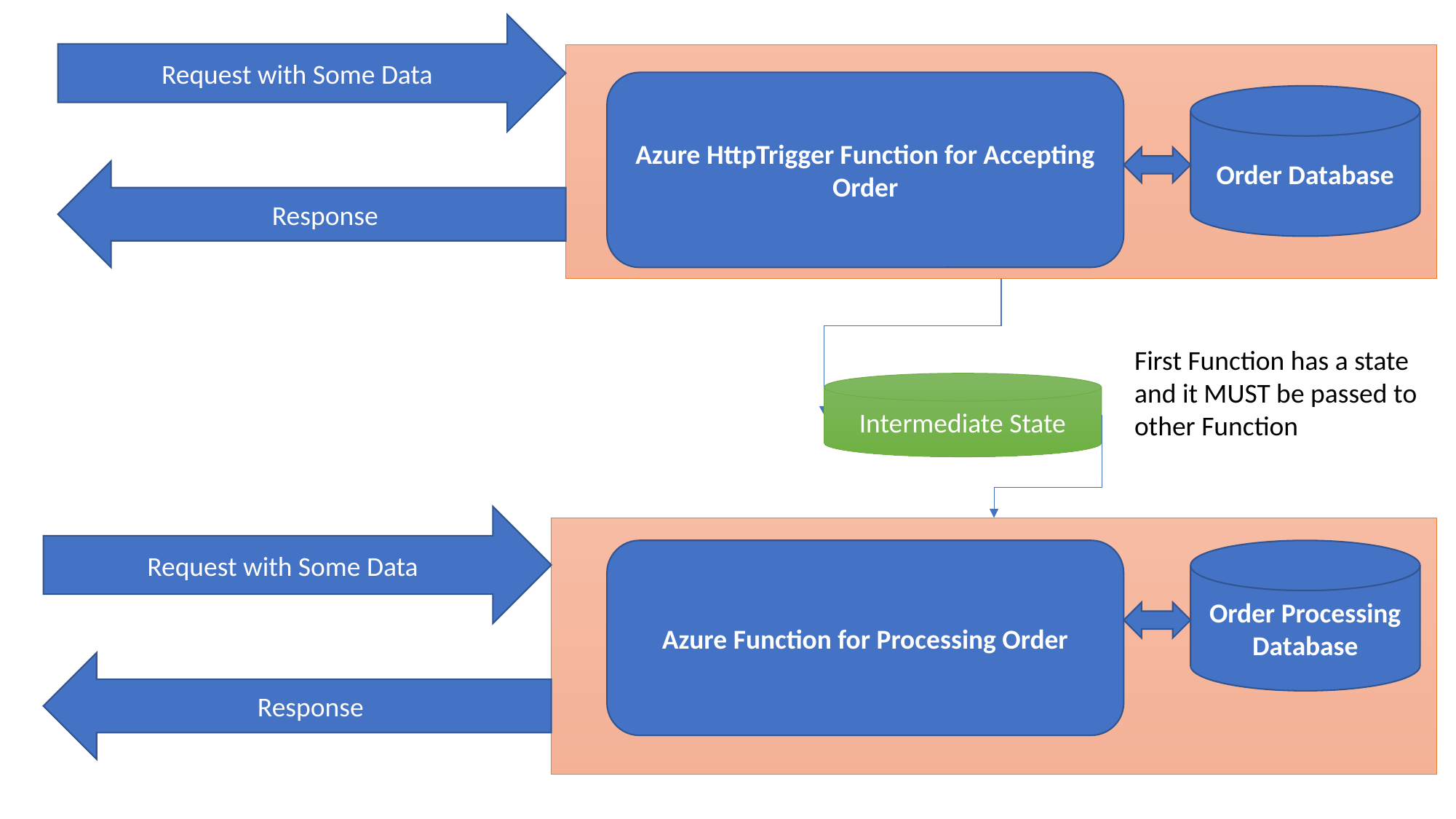

Request with Some Data

Azure HttpTrigger Function for Accepting Order
Order Database

Response
First Function has a state and it MUST be passed to other Function
Intermediate State
Request with Some Data

Azure Function for Processing Order
Order Processing Database

Response